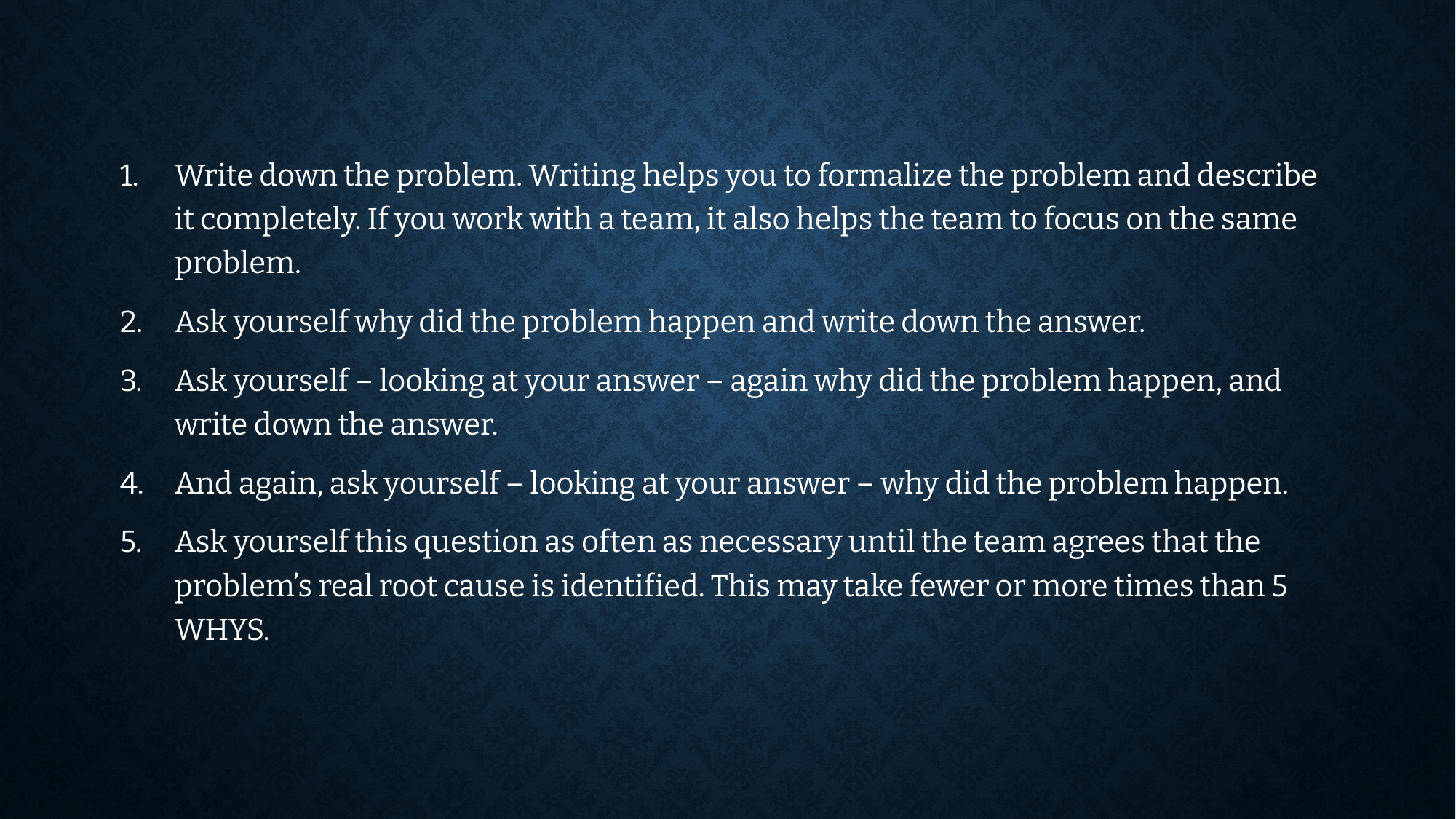

Write down the problem. Writing helps you to formalize the problem and describe it completely. If you work with a team, it also helps the team to focus on the same problem.
Ask yourself why did the problem happen and write down the answer.
Ask yourself – looking at your answer – again why did the problem happen, and write down the answer.
And again, ask yourself – looking at your answer – why did the problem happen.
Ask yourself this question as often as necessary until the team agrees that the problem’s real root cause is identified. This may take fewer or more times than 5 WHYS.